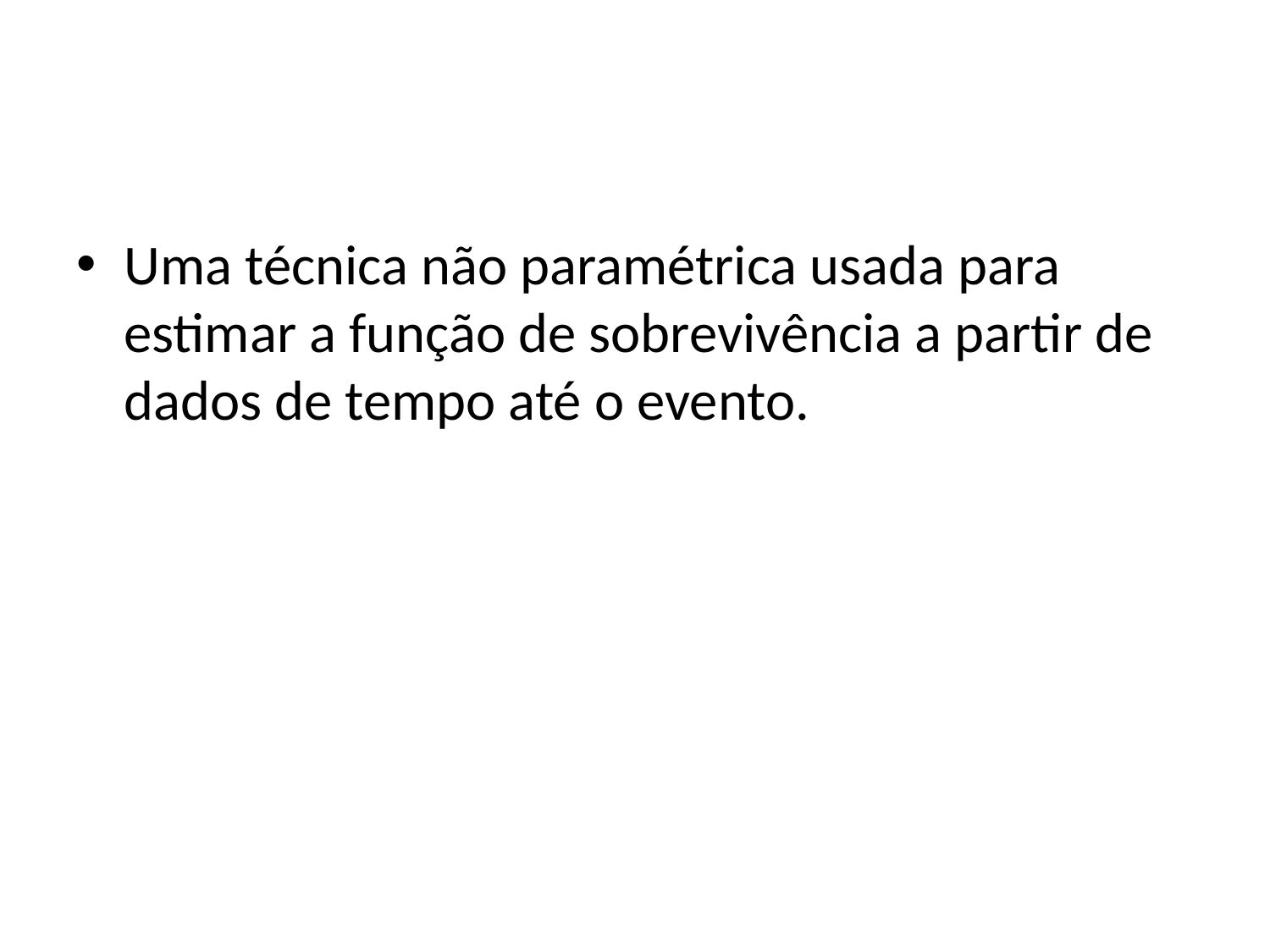

#
Uma técnica não paramétrica usada para estimar a função de sobrevivência a partir de dados de tempo até o evento.